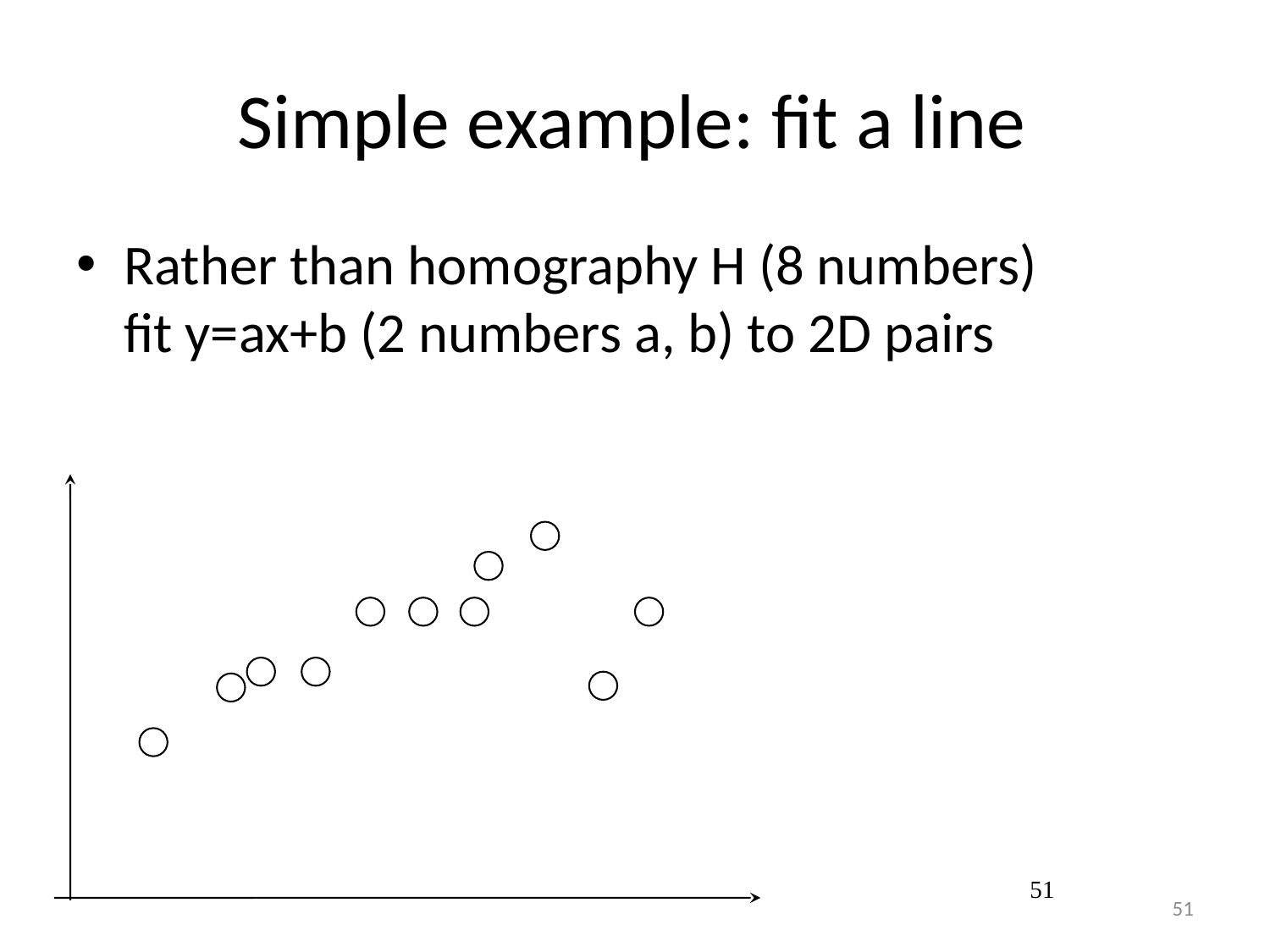

# Simple example: fit a line
Rather than homography H (8 numbers)
fit y=ax+b (2 numbers a, b) to 2D pairs

51
51